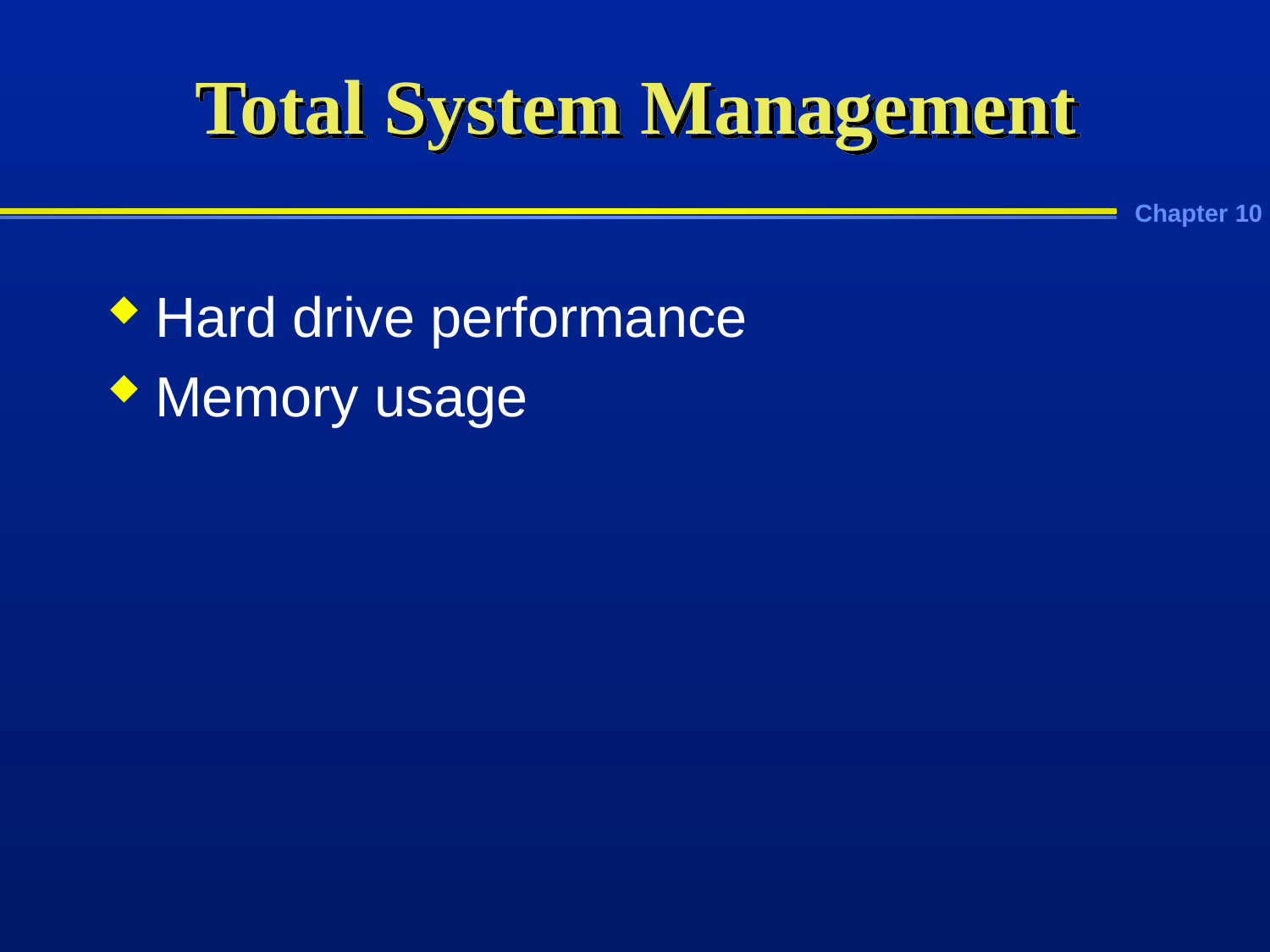

# Total System Management
Hard drive performance
Memory usage